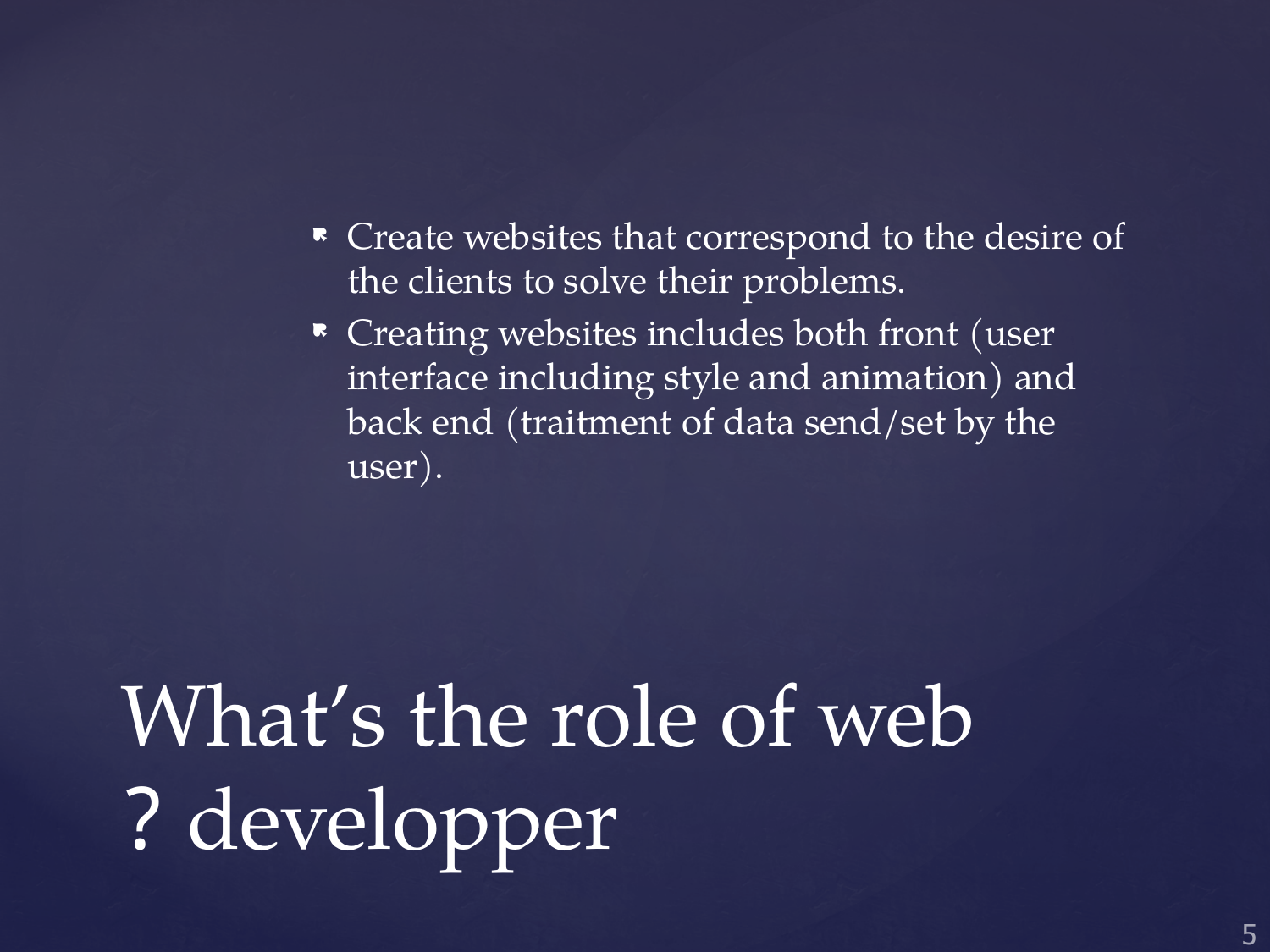

Create websites that correspond to the desire of the clients to solve their problems.
Creating websites includes both front (user interface including style and animation) and back end (traitment of data send/set by the user).
# What’s the role of web developper ?
5